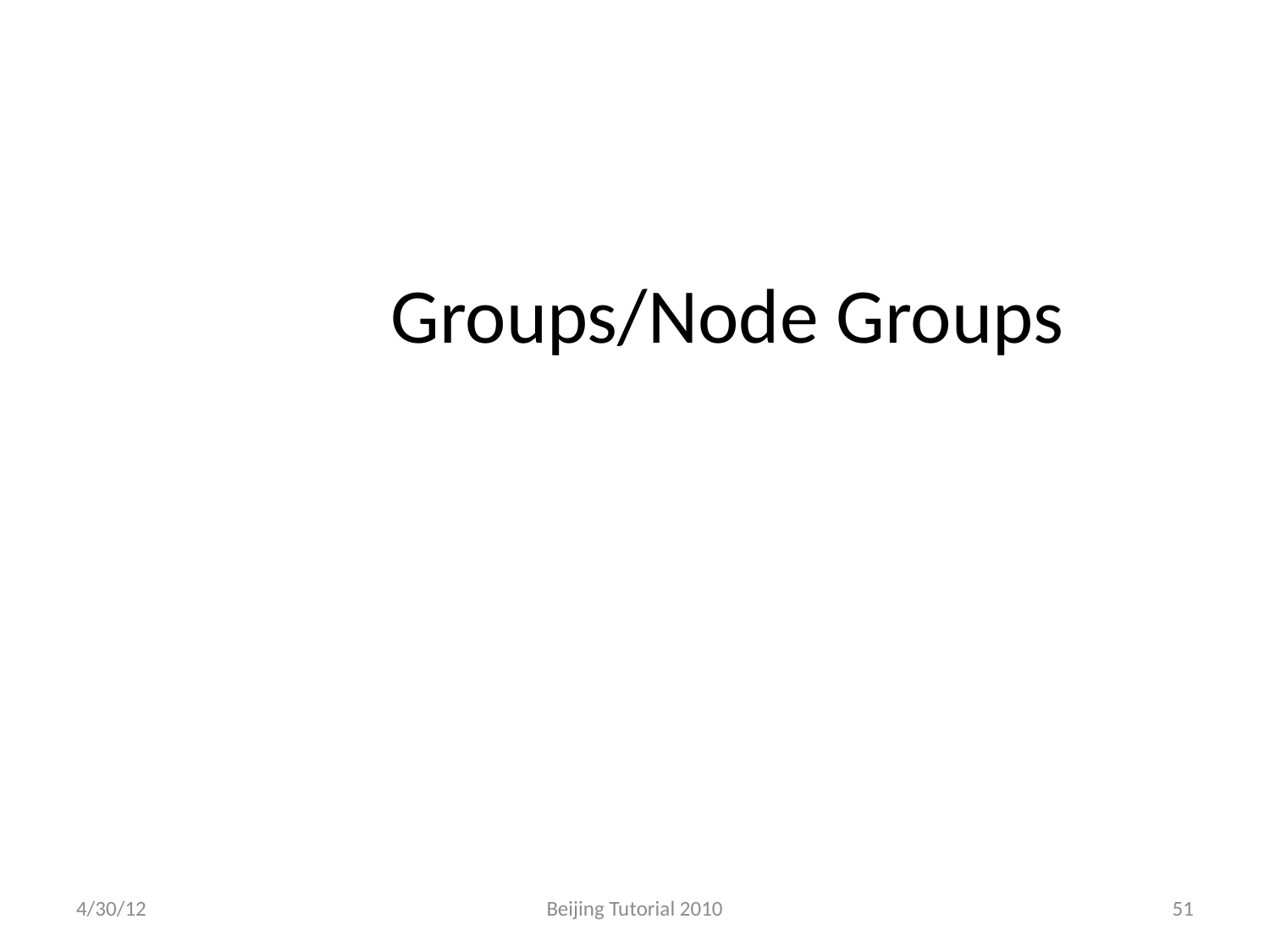

Groups/Node Groups
4/30/12
Beijing Tutorial 2010
51